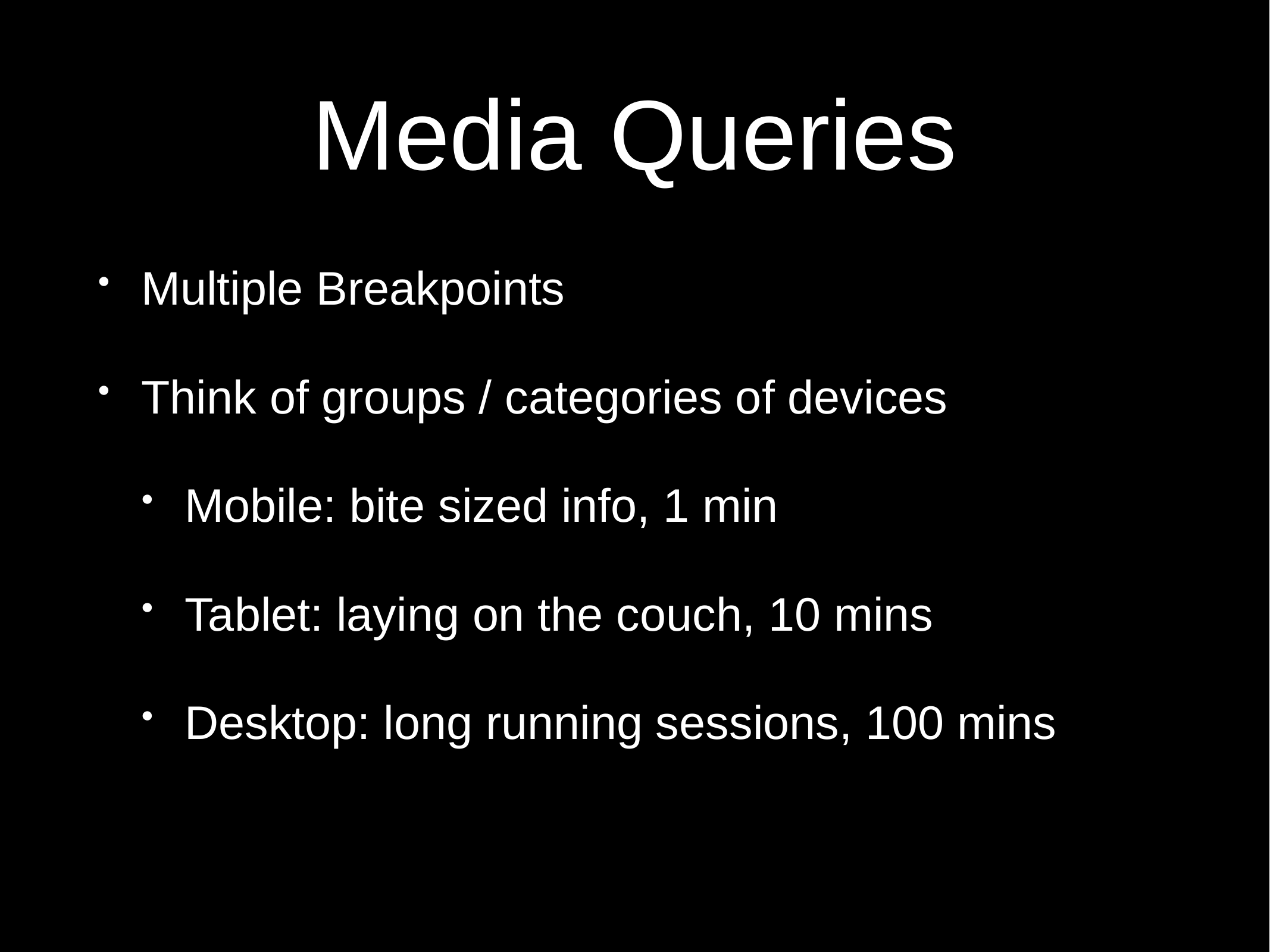

# Media Queries
Multiple Breakpoints
Think of groups / categories of devices
Mobile: bite sized info, 1 min
Tablet: laying on the couch, 10 mins
Desktop: long running sessions, 100 mins